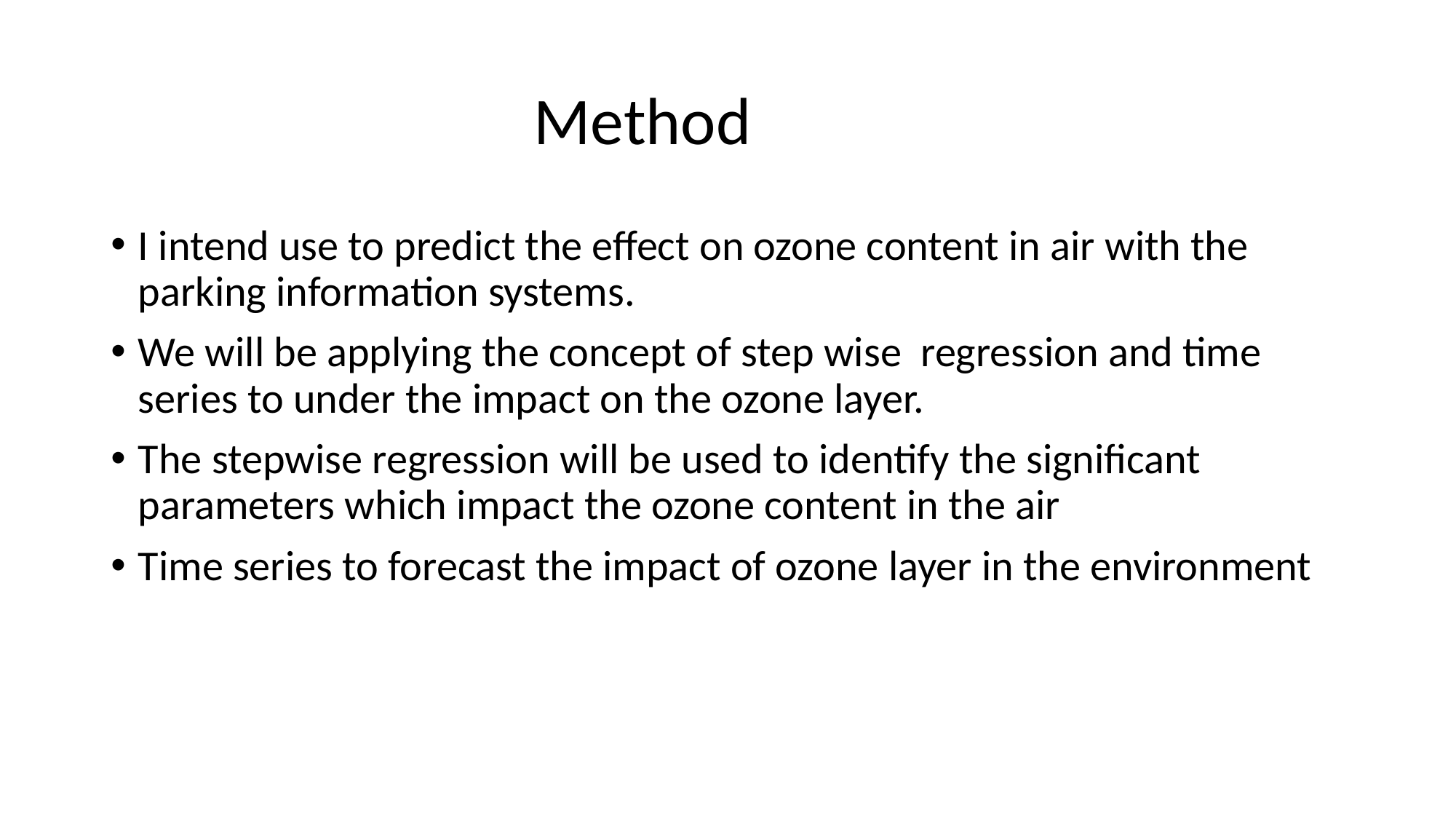

# Method
I intend use to predict the effect on ozone content in air with the parking information systems.
We will be applying the concept of step wise  regression and time series to under the impact on the ozone layer.
The stepwise regression will be used to identify the significant parameters which impact the ozone content in the air
Time series to forecast the impact of ozone layer in the environment